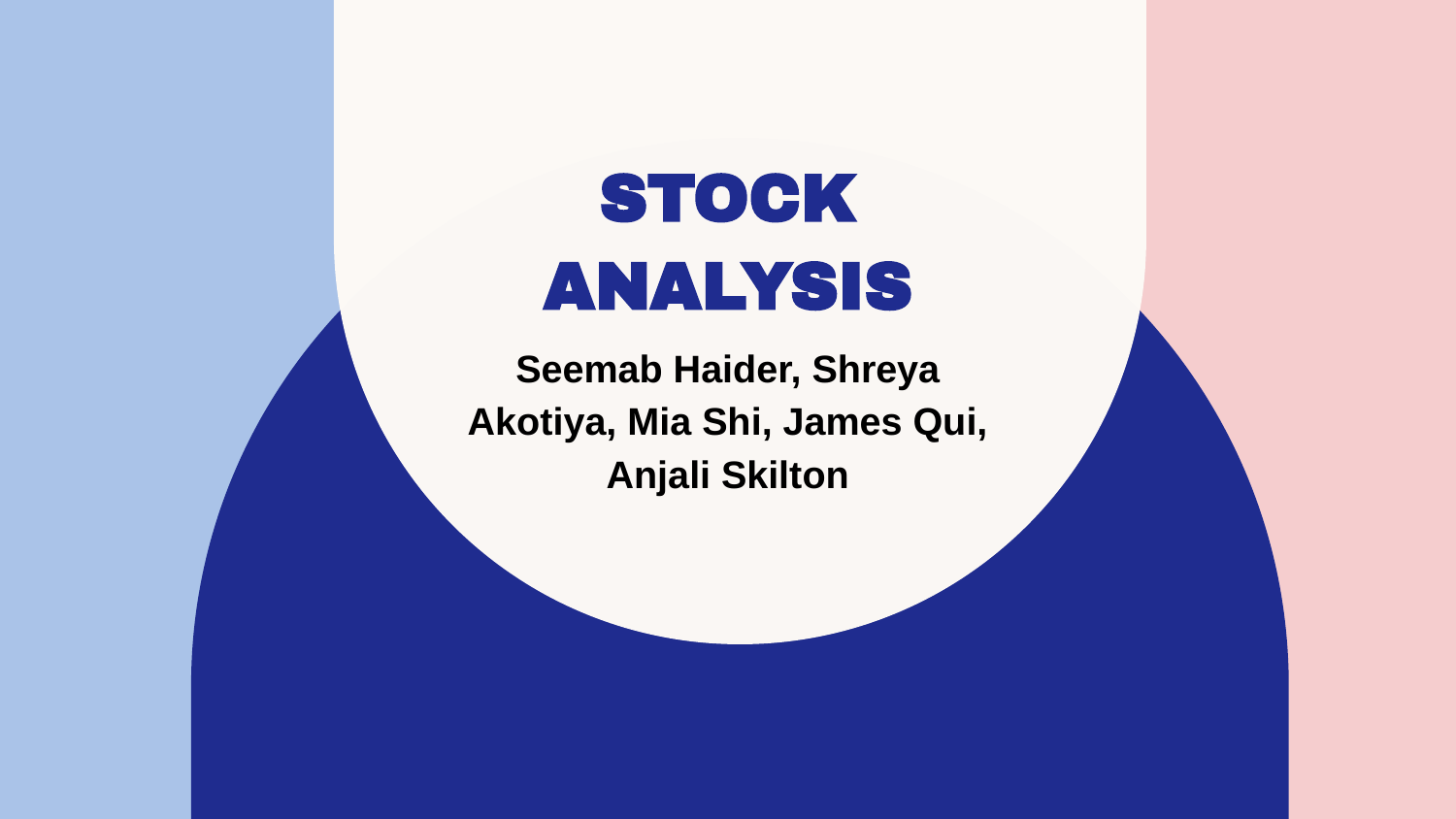

# STOCK ANALYSIS
Seemab Haider, Shreya Akotiya, Mia Shi, James Qui, Anjali Skilton